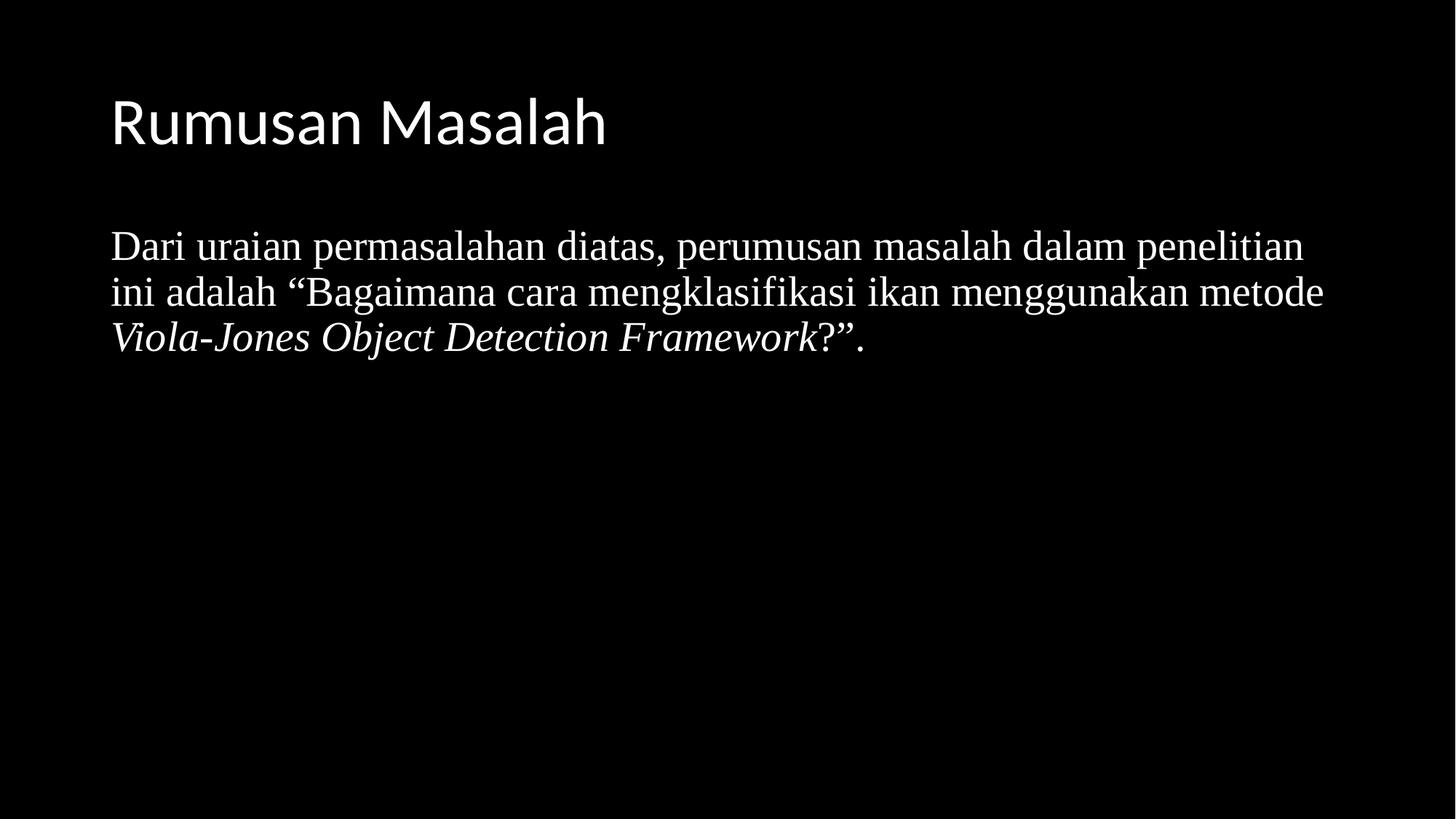

# Rumusan Masalah
Dari uraian permasalahan diatas, perumusan masalah dalam penelitian ini adalah “Bagaimana cara mengklasifikasi ikan menggunakan metode Viola-Jones Object Detection Framework?”.